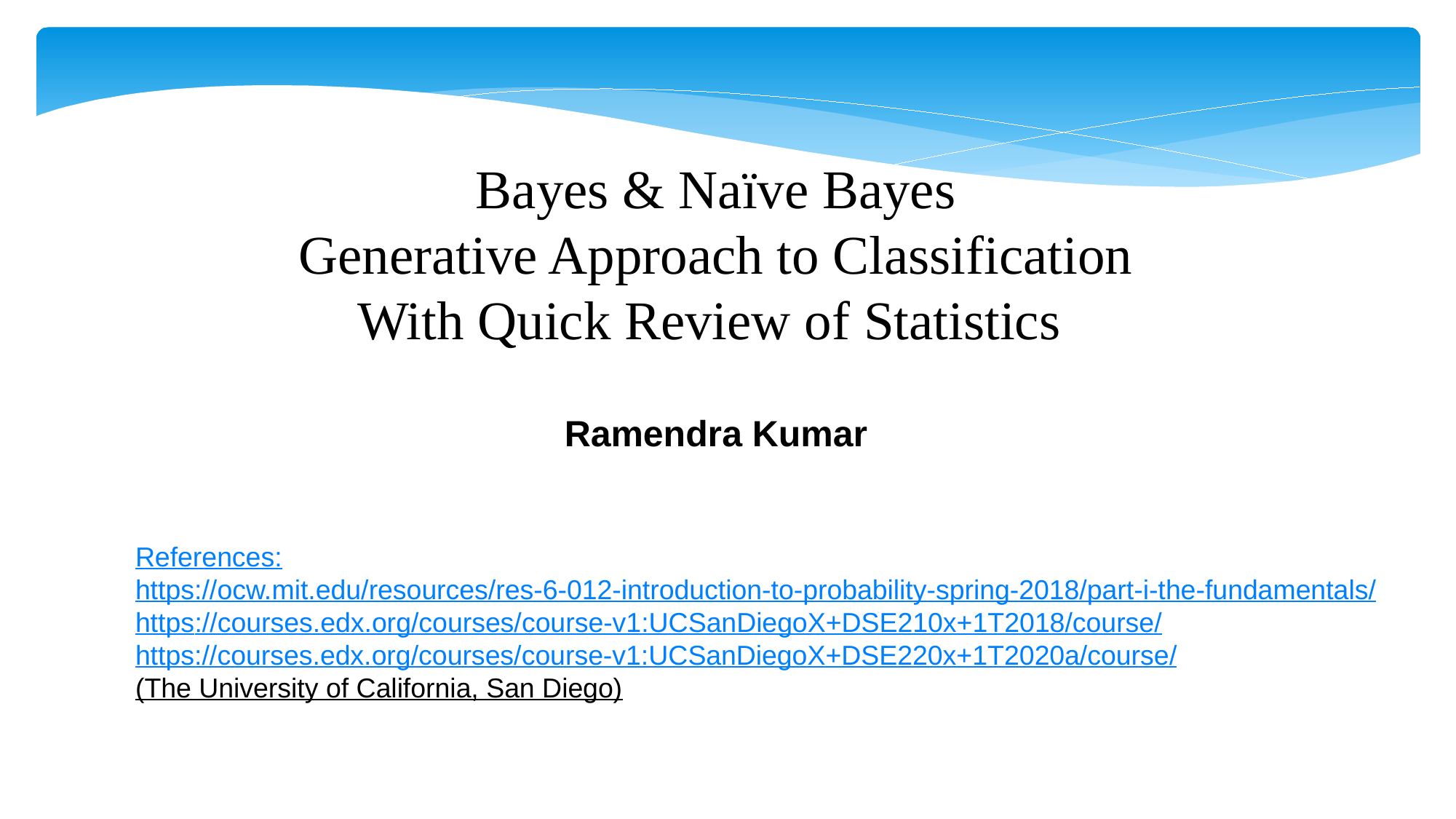

Bayes & Naïve Bayes
Generative Approach to Classification
With Quick Review of Statistics
Ramendra Kumar
References:
https://ocw.mit.edu/resources/res-6-012-introduction-to-probability-spring-2018/part-i-the-fundamentals/
https://courses.edx.org/courses/course-v1:UCSanDiegoX+DSE210x+1T2018/course/
https://courses.edx.org/courses/course-v1:UCSanDiegoX+DSE220x+1T2020a/course/
(The University of California, San Diego)